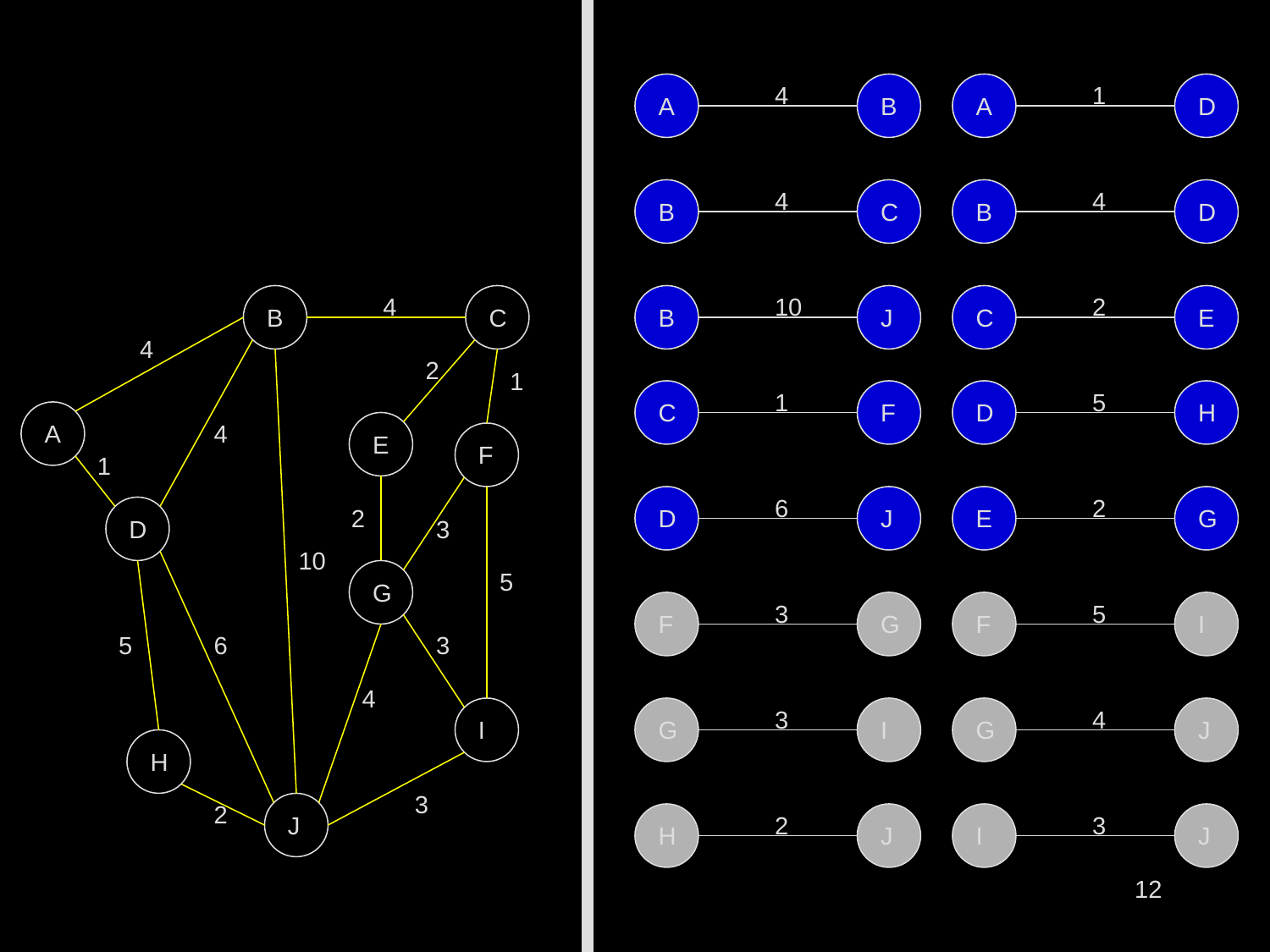

4
1
A
B
A
D

4
4
B
C
B
D

4
10
2
B
C
B
J
C
E
4
2
1

1
5
C
F
D
H

A
4

E
F
1

6
2

2
D
J
E
G
D
3
10

5
G

3
5
F
G
F
I
5
6
3
4

3
4
I
G
I
G
J

H
3

2

J
2
3
H
J
I
J
12